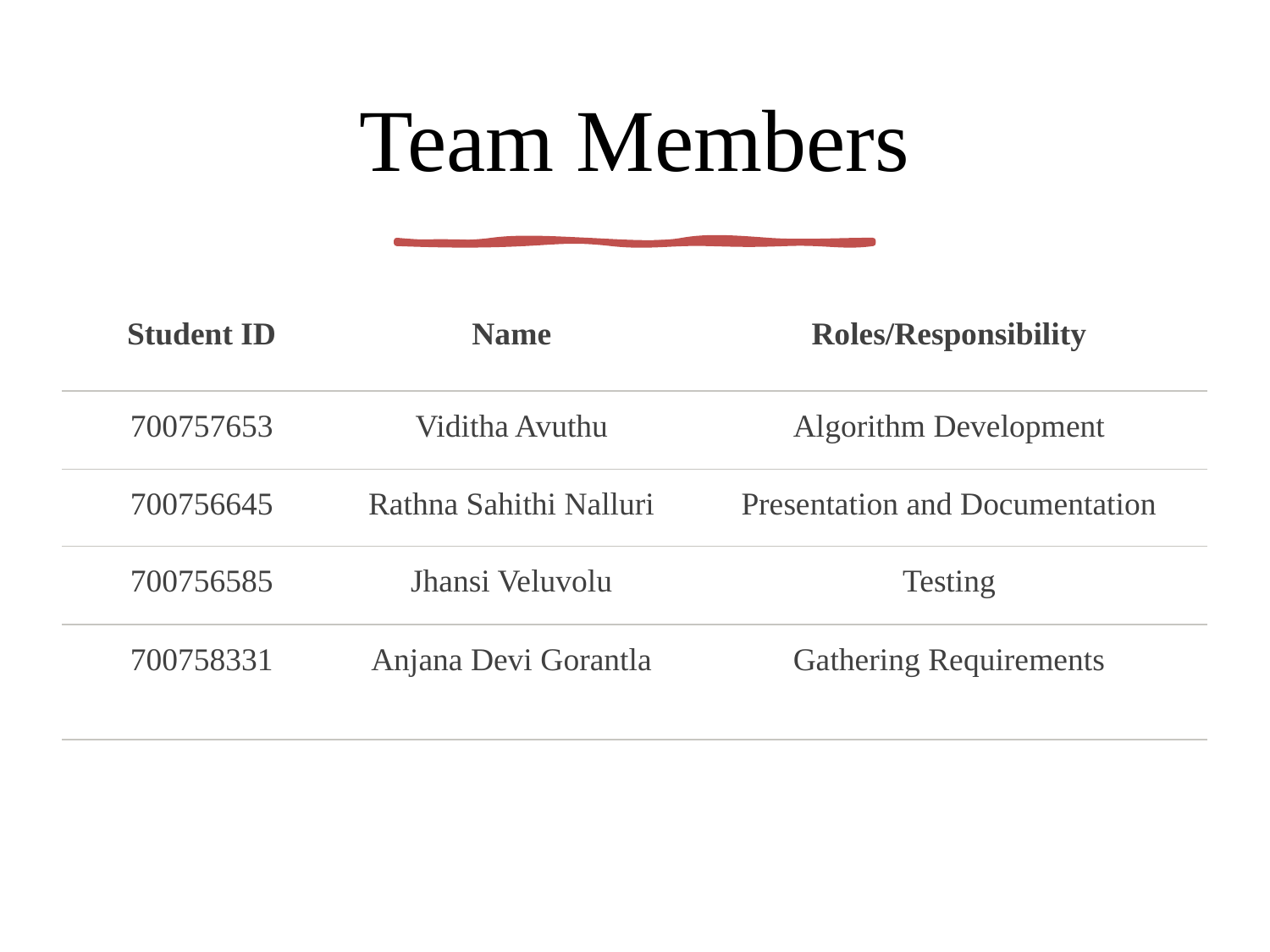

# Team Members

| Student ID | Name | Roles/Responsibility |
| --- | --- | --- |
| 700757653 | Viditha Avuthu | Algorithm Development |
| 700756645 | Rathna Sahithi Nalluri | Presentation and Documentation |
| 700756585 | Jhansi Veluvolu | Testing |
| 700758331 | Anjana Devi Gorantla | Gathering Requirements |